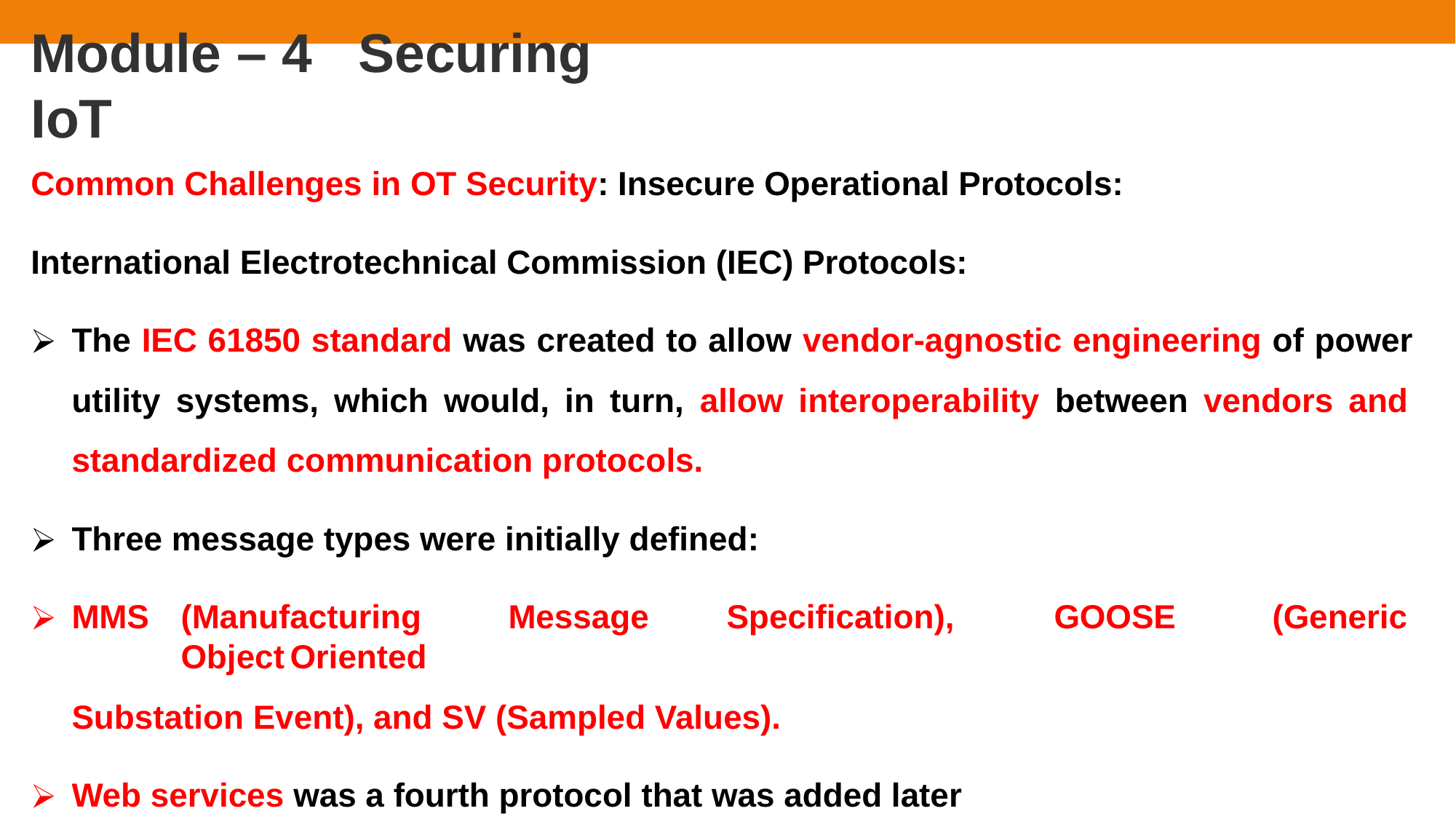

# Module – 4	Securing IoT
Common Challenges in OT Security: Insecure Operational Protocols:
International Electrotechnical Commission (IEC) Protocols:
The IEC 61850 standard was created to allow vendor-agnostic engineering of power  utility systems, which would, in turn, allow interoperability between vendors and  standardized communication protocols.
Three message types were initially defined:
MMS	(Manufacturing	Message	Specification),	GOOSE	(Generic	Object	Oriented
Substation Event), and SV (Sampled Values).
Web services was a fourth protocol that was added later